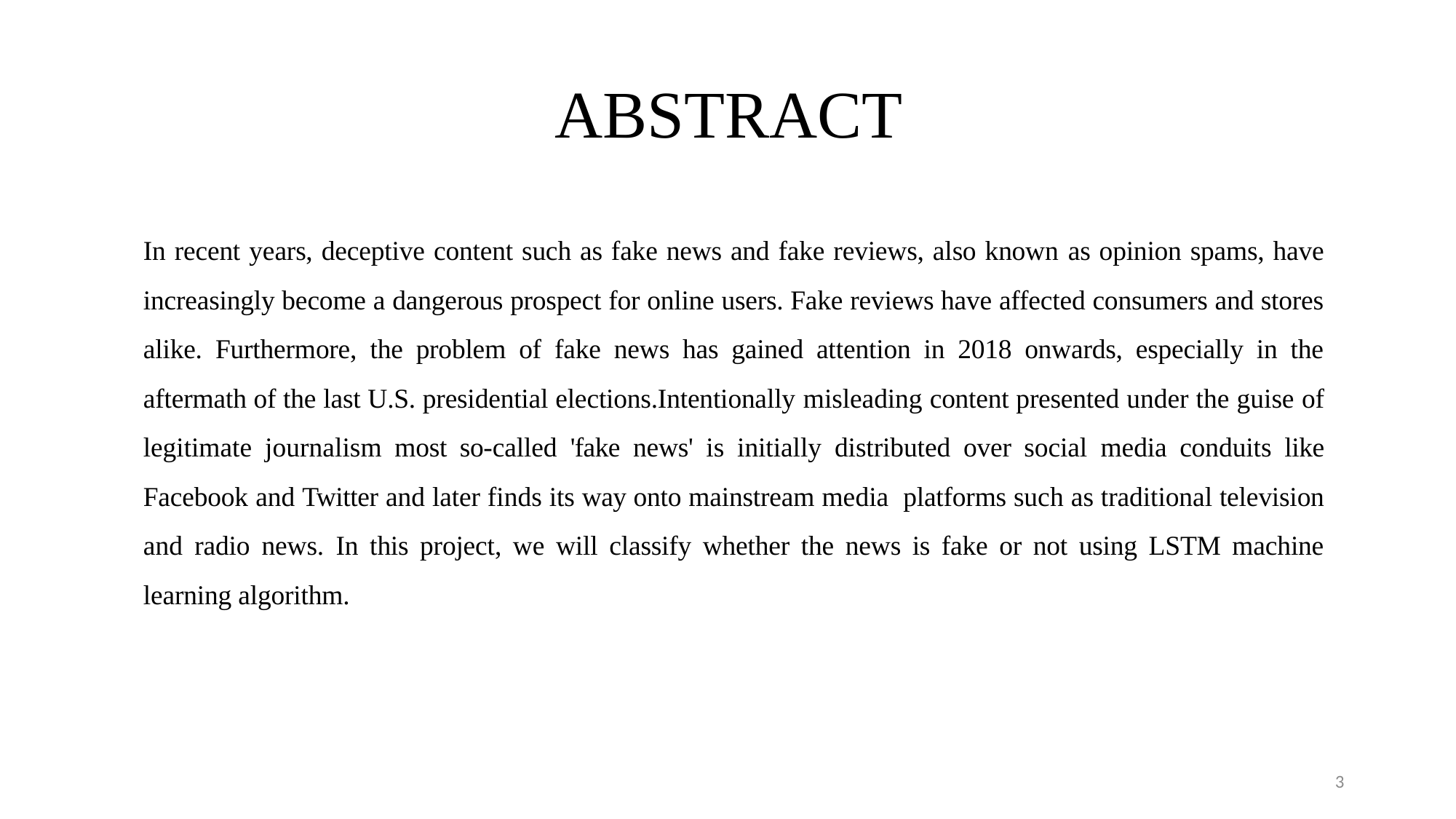

# ABSTRACT
In recent years, deceptive content such as fake news and fake reviews, also known as opinion spams, have increasingly become a dangerous prospect for online users. Fake reviews have affected consumers and stores alike. Furthermore, the problem of fake news has gained attention in 2018 onwards, especially in the aftermath of the last U.S. presidential elections.Intentionally misleading content presented under the guise of legitimate journalism most so-called 'fake news' is initially distributed over social media conduits like Facebook and Twitter and later finds its way onto mainstream media  platforms such as traditional television and radio news. In this project, we will classify whether the news is fake or not using LSTM machine learning algorithm.
3